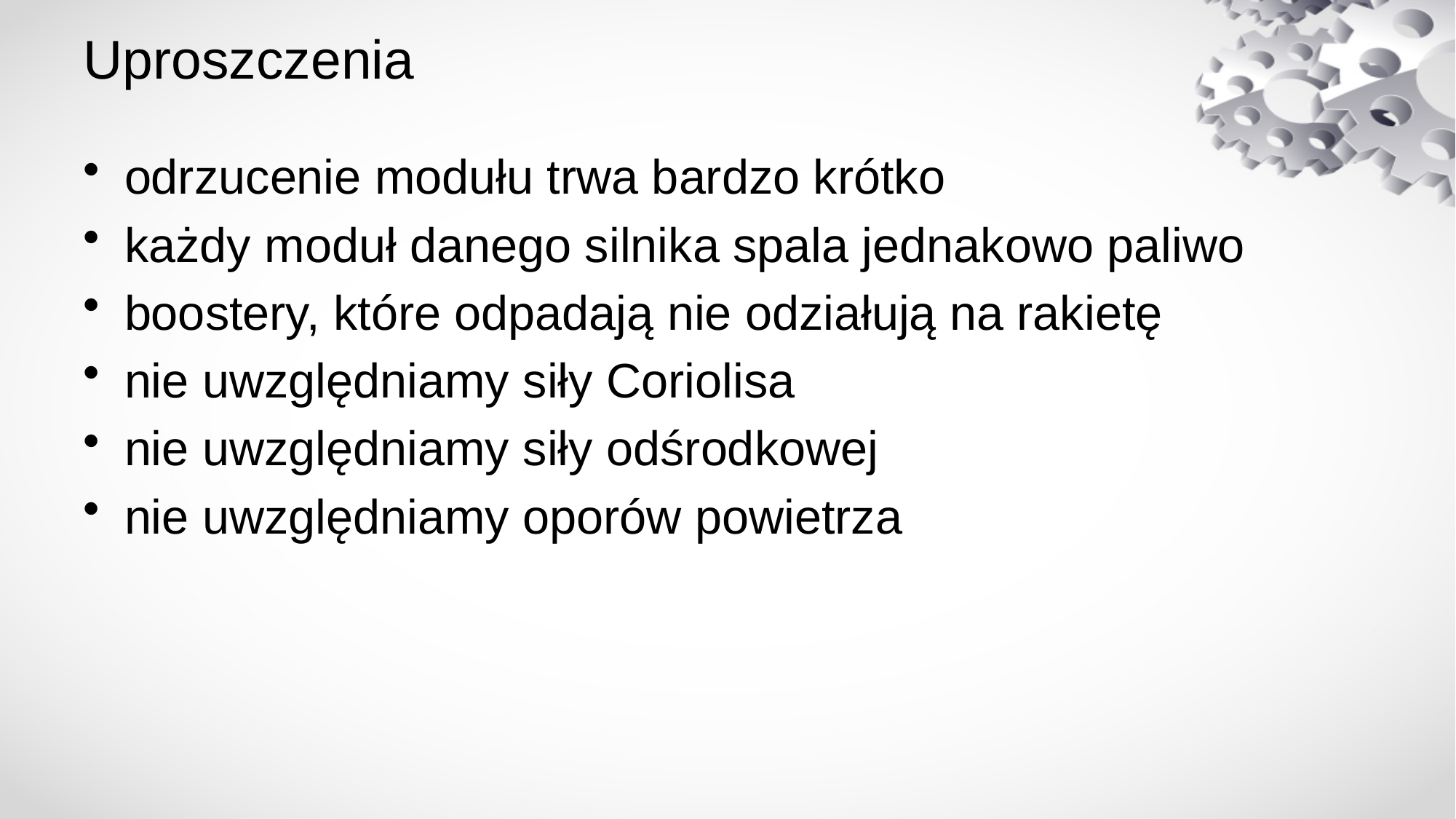

# Uproszczenia
odrzucenie modułu trwa bardzo krótko
każdy moduł danego silnika spala jednakowo paliwo
boostery, które odpadają nie odziałują na rakietę
nie uwzględniamy siły Coriolisa
nie uwzględniamy siły odśrodkowej
nie uwzględniamy oporów powietrza